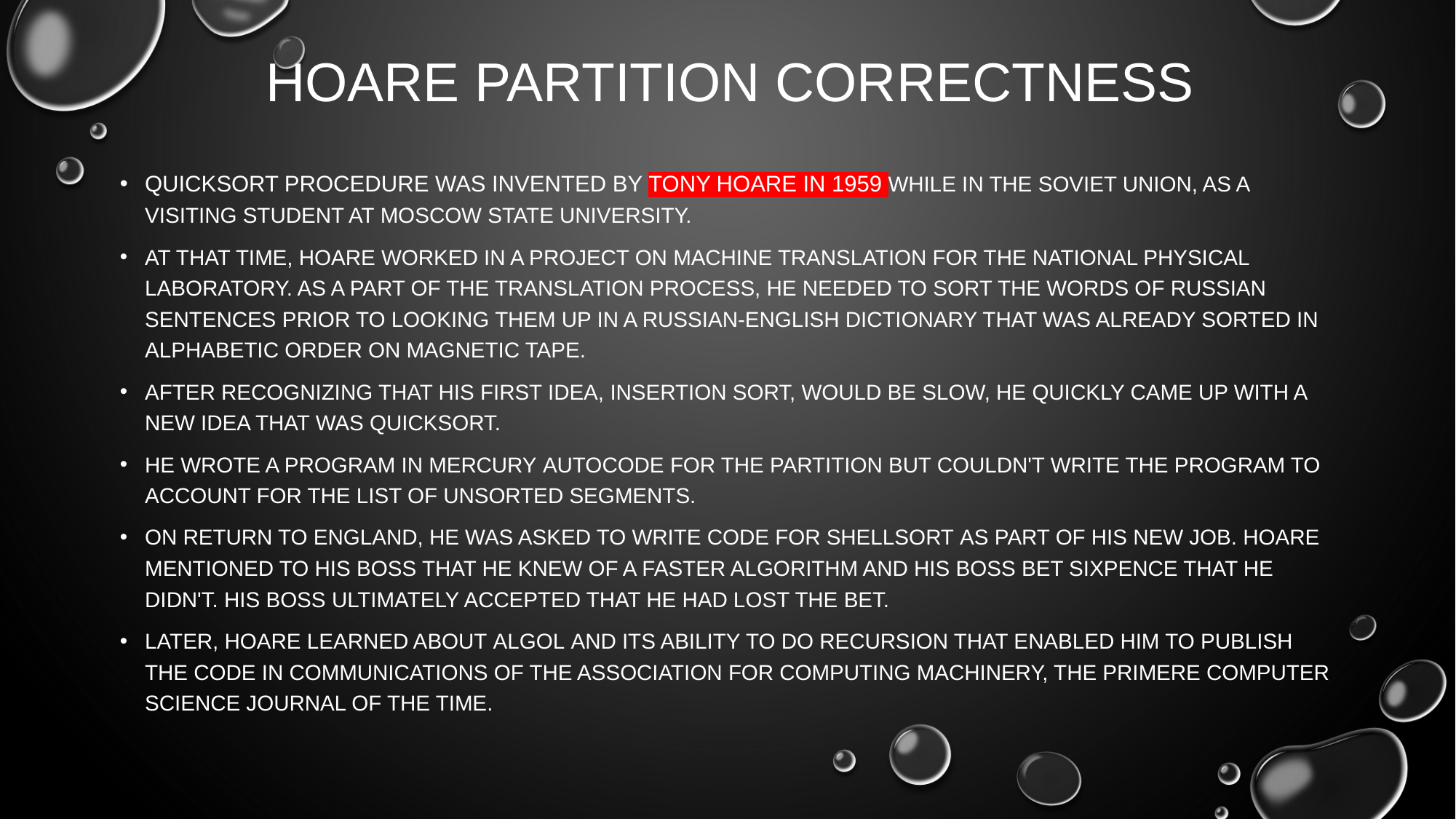

# Hoare partition correctness
Quicksort procedure was invented by tony hoare in 1959 while in the Soviet Union, as a visiting student at Moscow State University.
At that time, Hoare worked in a project on machine translation for the National Physical Laboratory. As a part of the translation process, he needed to sort the words of Russian sentences prior to looking them up in a Russian-English dictionary that was already sorted in alphabetic order on magnetic tape.
After recognizing that his first idea, insertion sort, would be slow, he quickly came up with a new idea that was Quicksort.
He wrote a program in Mercury Autocode for the partition but couldn't write the program to account for the list of unsorted segments.
On return to England, he was asked to write code for Shellsort as part of his new job. Hoare mentioned to his boss that he knew of a faster algorithm and his boss bet sixpence that he didn't. His boss ultimately accepted that he had lost the bet.
Later, Hoare learned about ALGOL and its ability to do recursion that enabled him to publish the code in Communications of the Association for Computing Machinery, the primere computer science journal of the time.